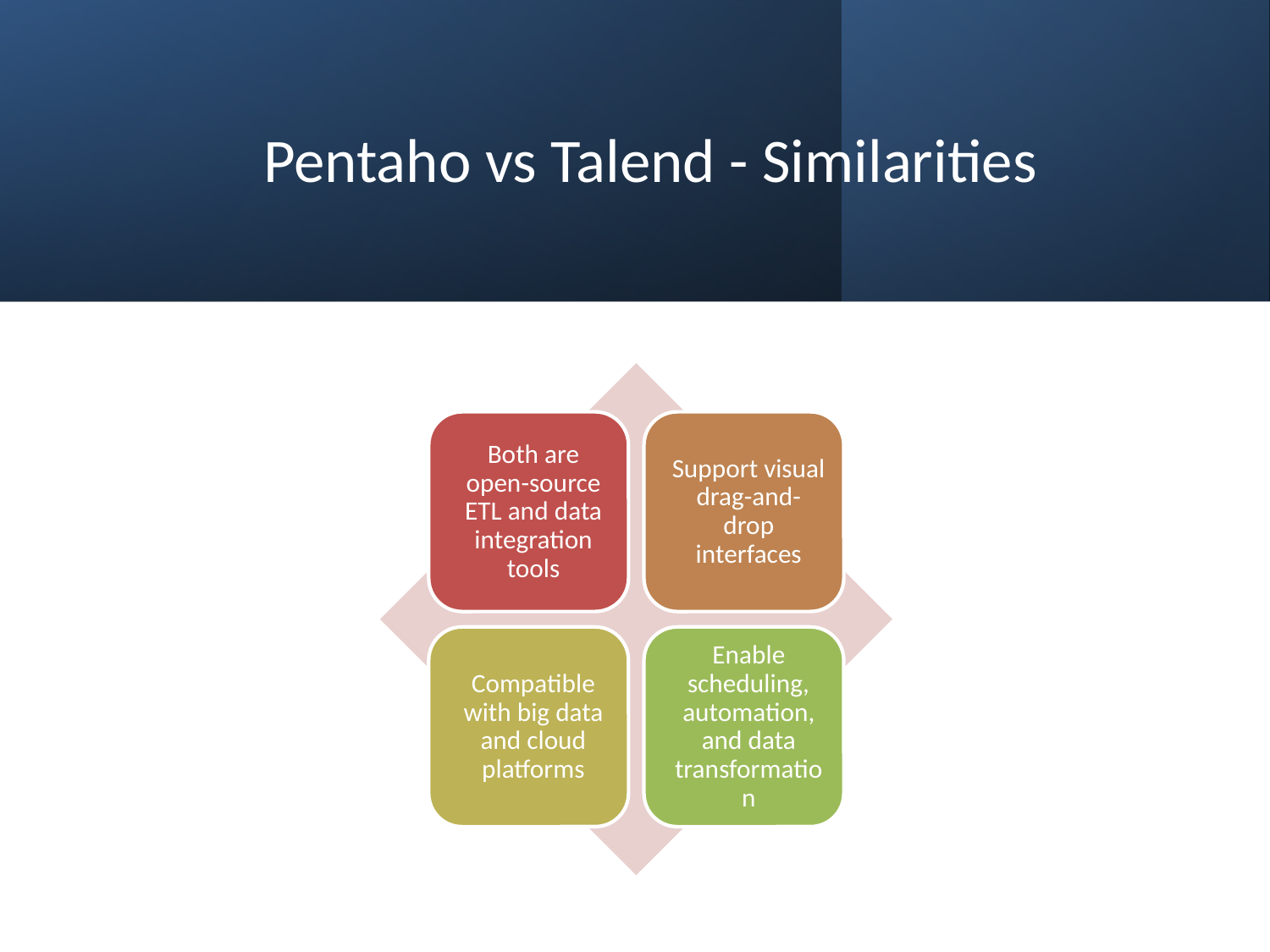

# Pentaho vs Talend - Similarities
Both are open-source ETL and data integration tools
Support visual drag-and-drop interfaces
Compatible with big data and cloud platforms
Enable scheduling, automation, and data transformation